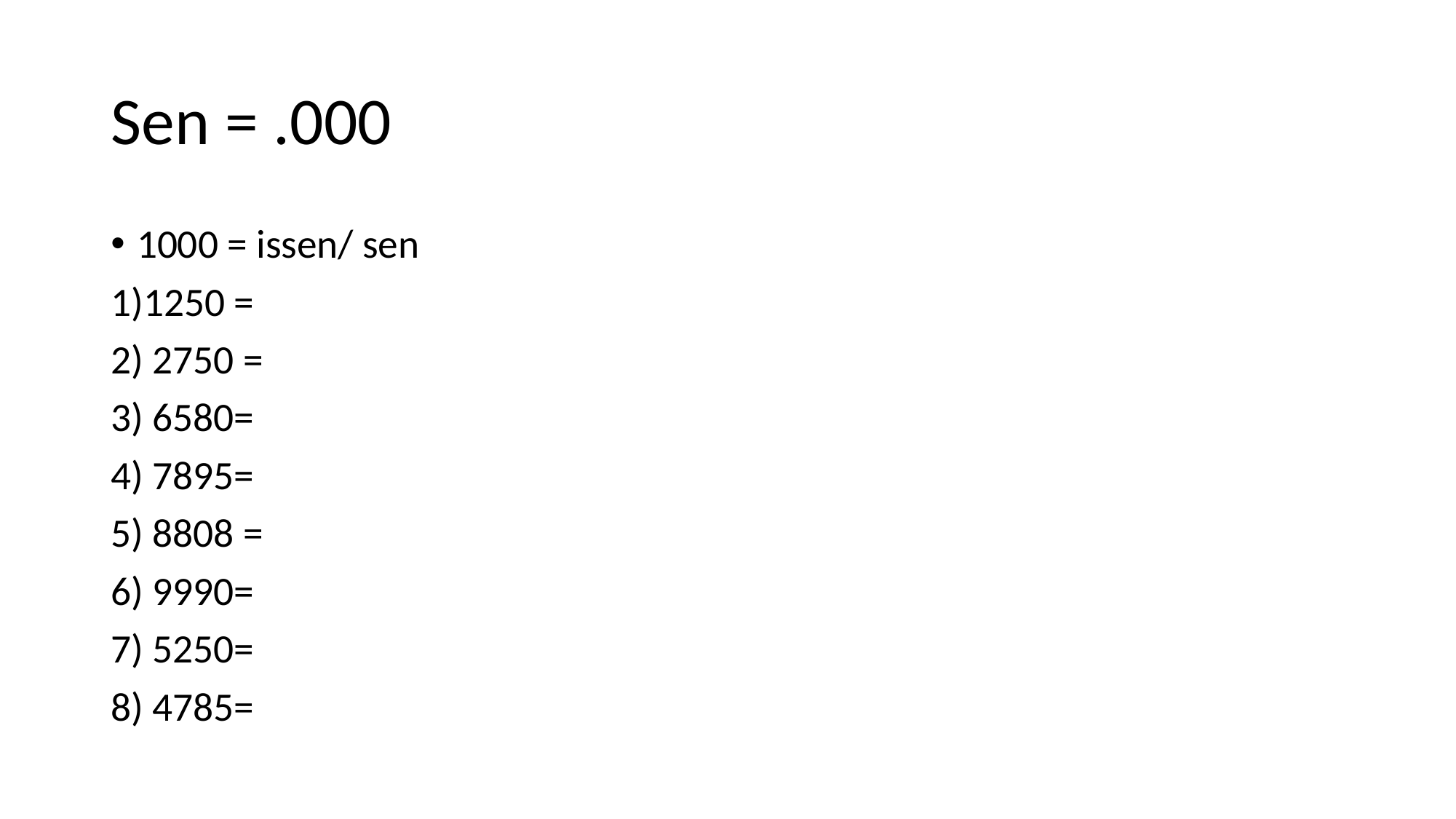

# Sen = .000
1000 = issen/ sen
1)1250 =
2) 2750 =
3) 6580=
4) 7895=
5) 8808 =
6) 9990=
7) 5250=
8) 4785=